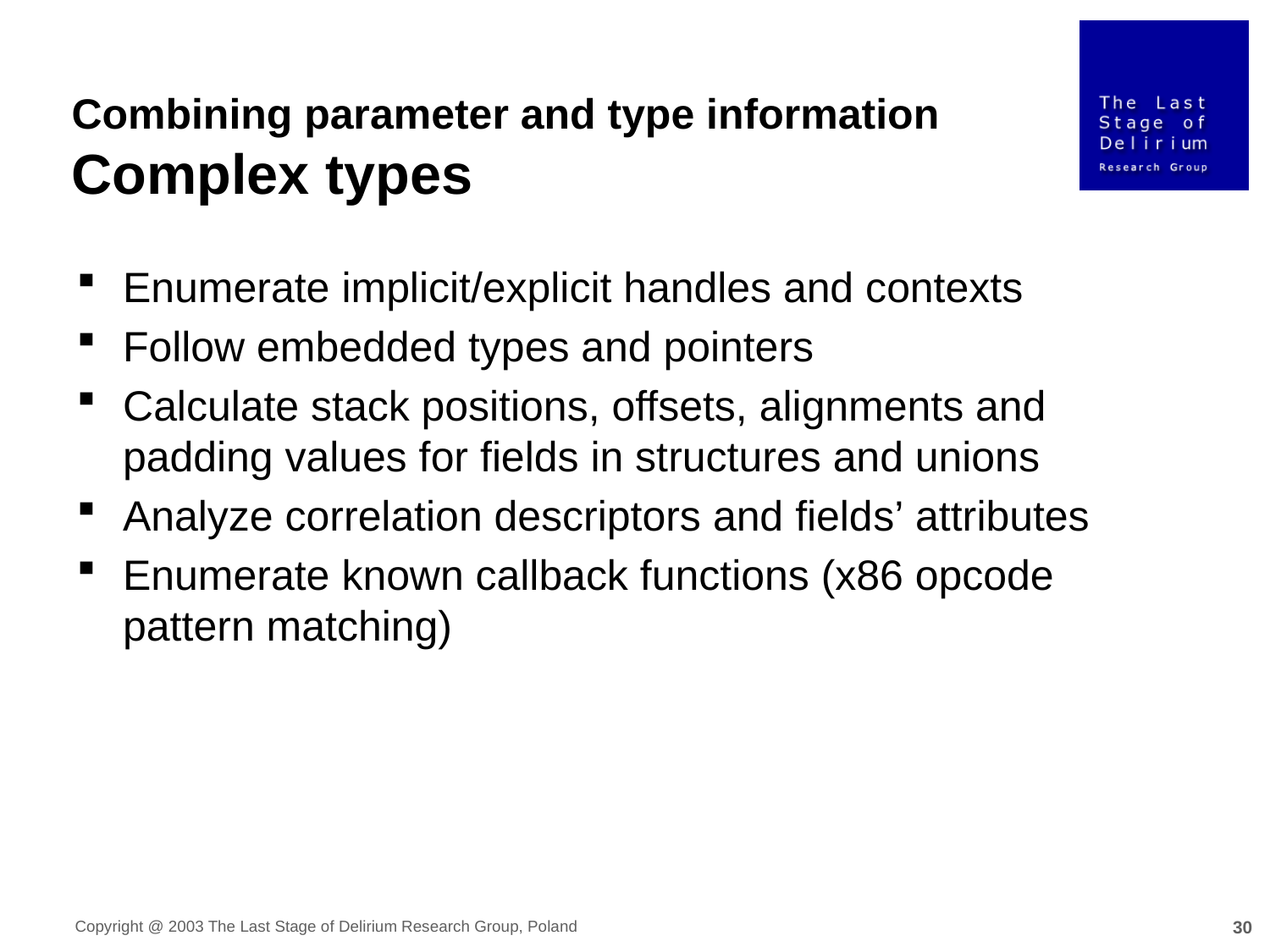

Combining parameter and type information
Complex types
Enumerate implicit/explicit handles and contexts
Follow embedded types and pointers
Calculate stack positions, offsets, alignments and padding values for fields in structures and unions
Analyze correlation descriptors and fields’ attributes
Enumerate known callback functions (x86 opcode pattern matching)